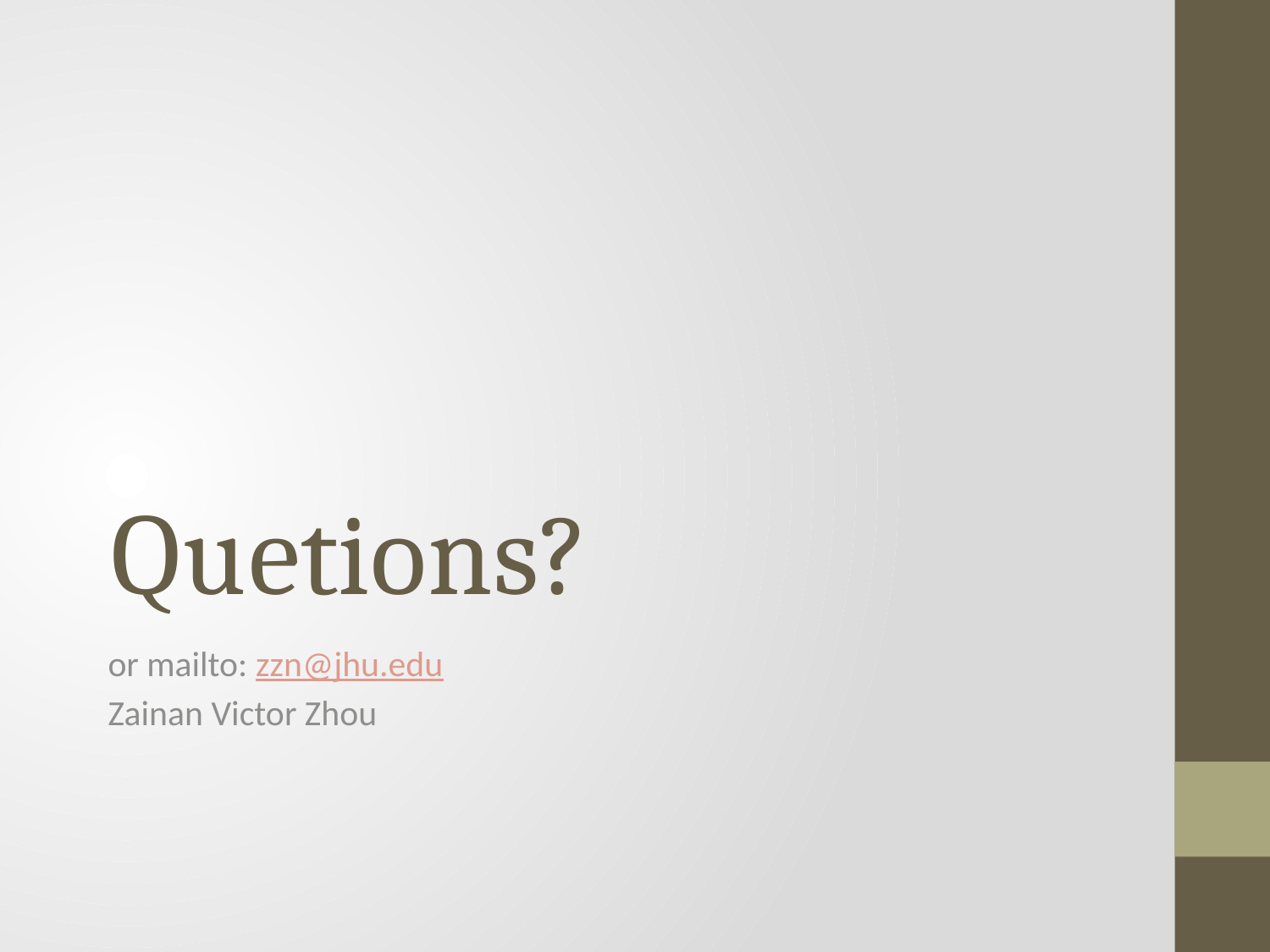

# Quetions?
or mailto: zzn@jhu.edu
Zainan Victor Zhou